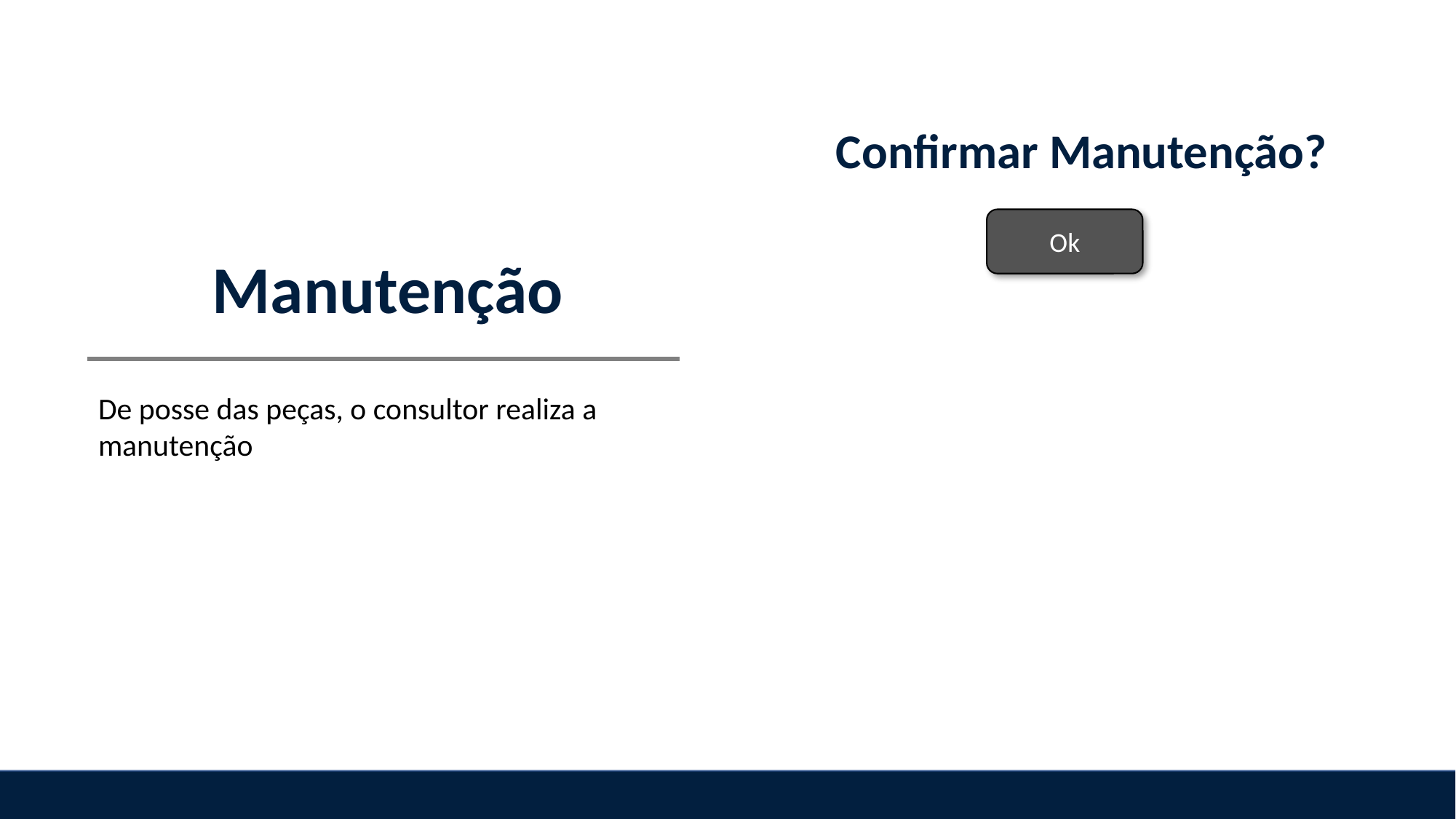

Confirmar Manutenção?
Ok
Manutenção
De posse das peças, o consultor realiza a manutenção